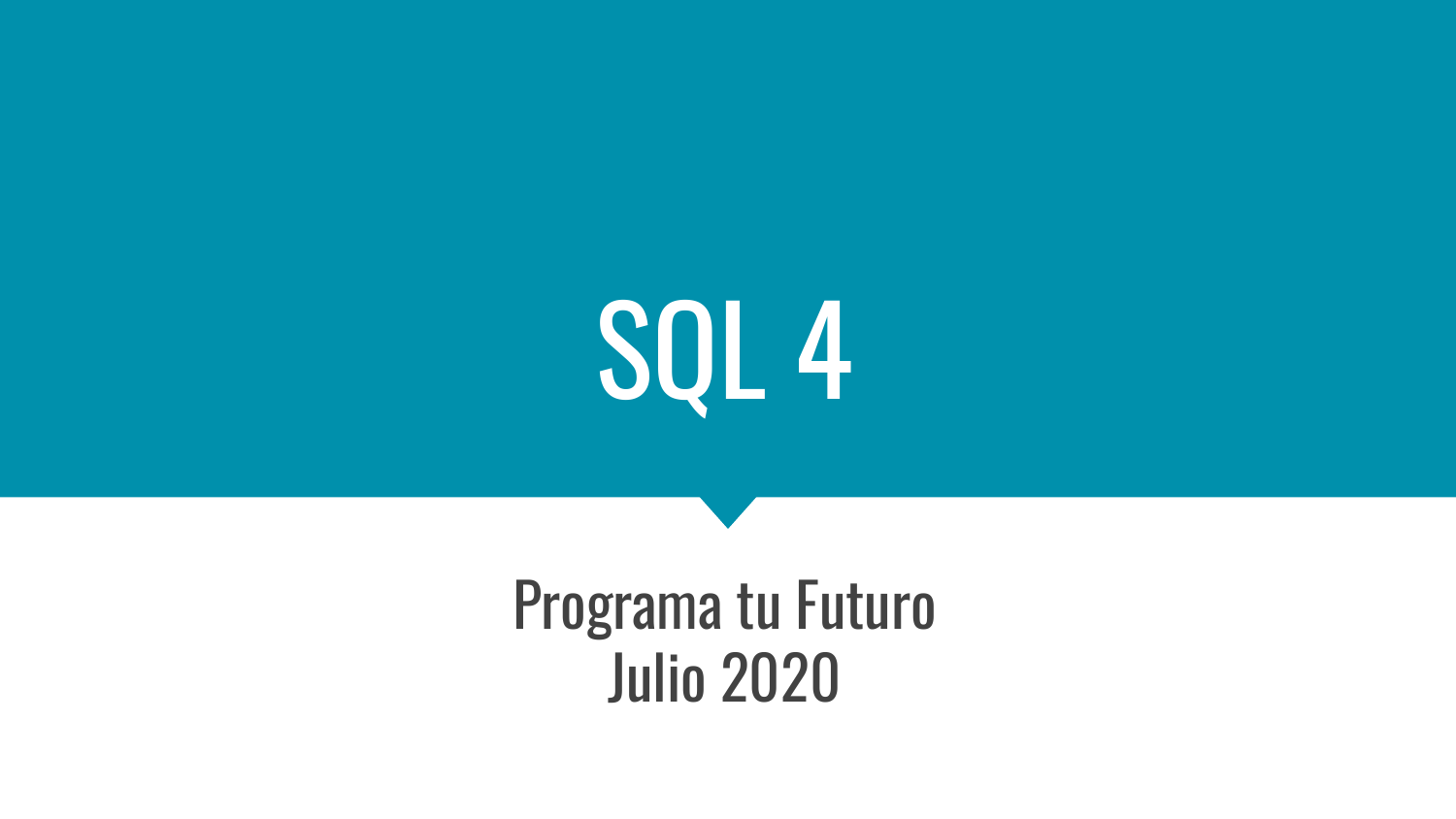

# SQL 4
Programa tu Futuro
Julio 2020